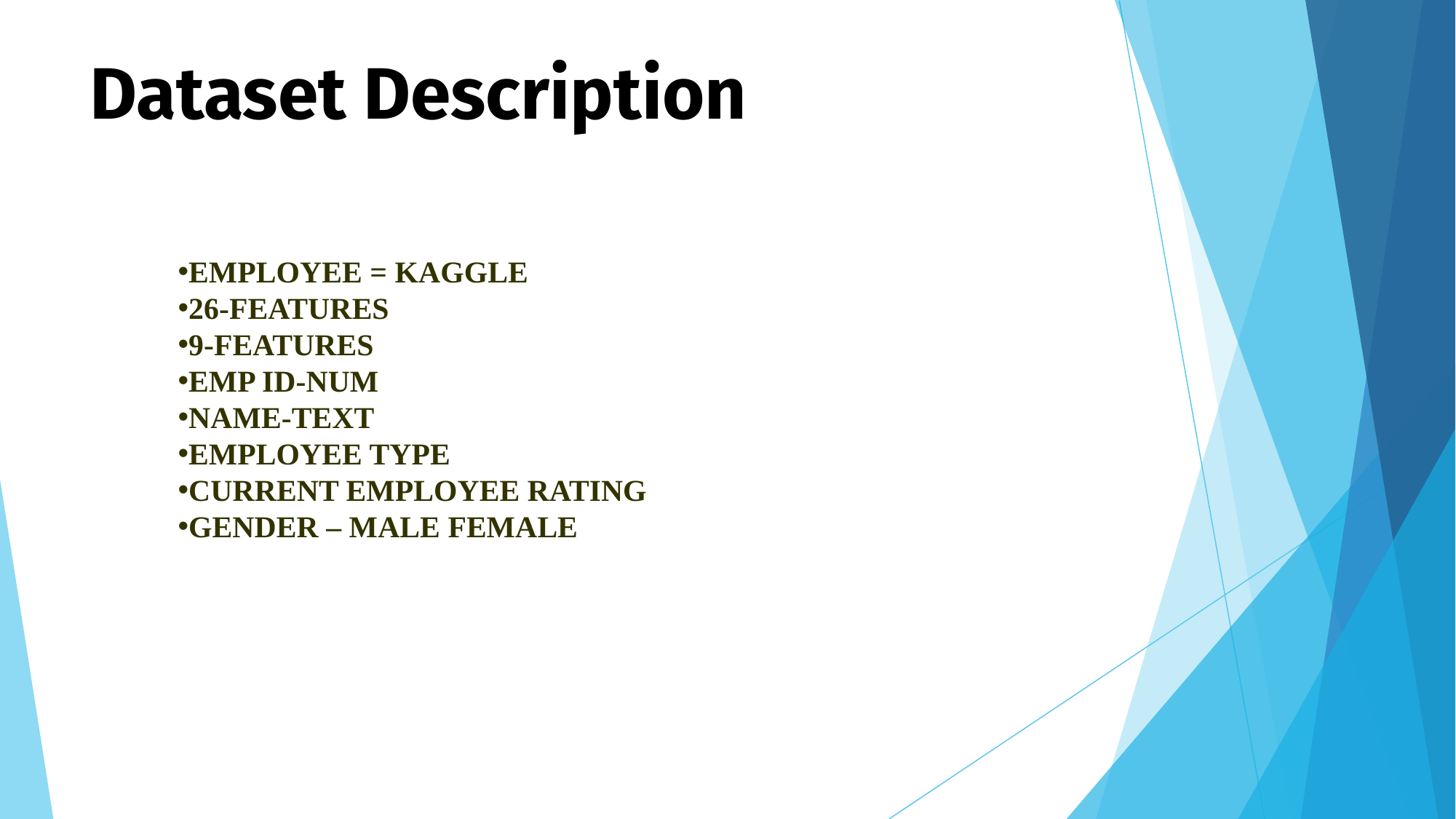

# Dataset Description
EMPLOYEE = KAGGLE
26-FEATURES
9-FEATURES
EMP ID-NUM
NAME-TEXT
EMPLOYEE TYPE
CURRENT EMPLOYEE RATING
GENDER – MALE FEMALE